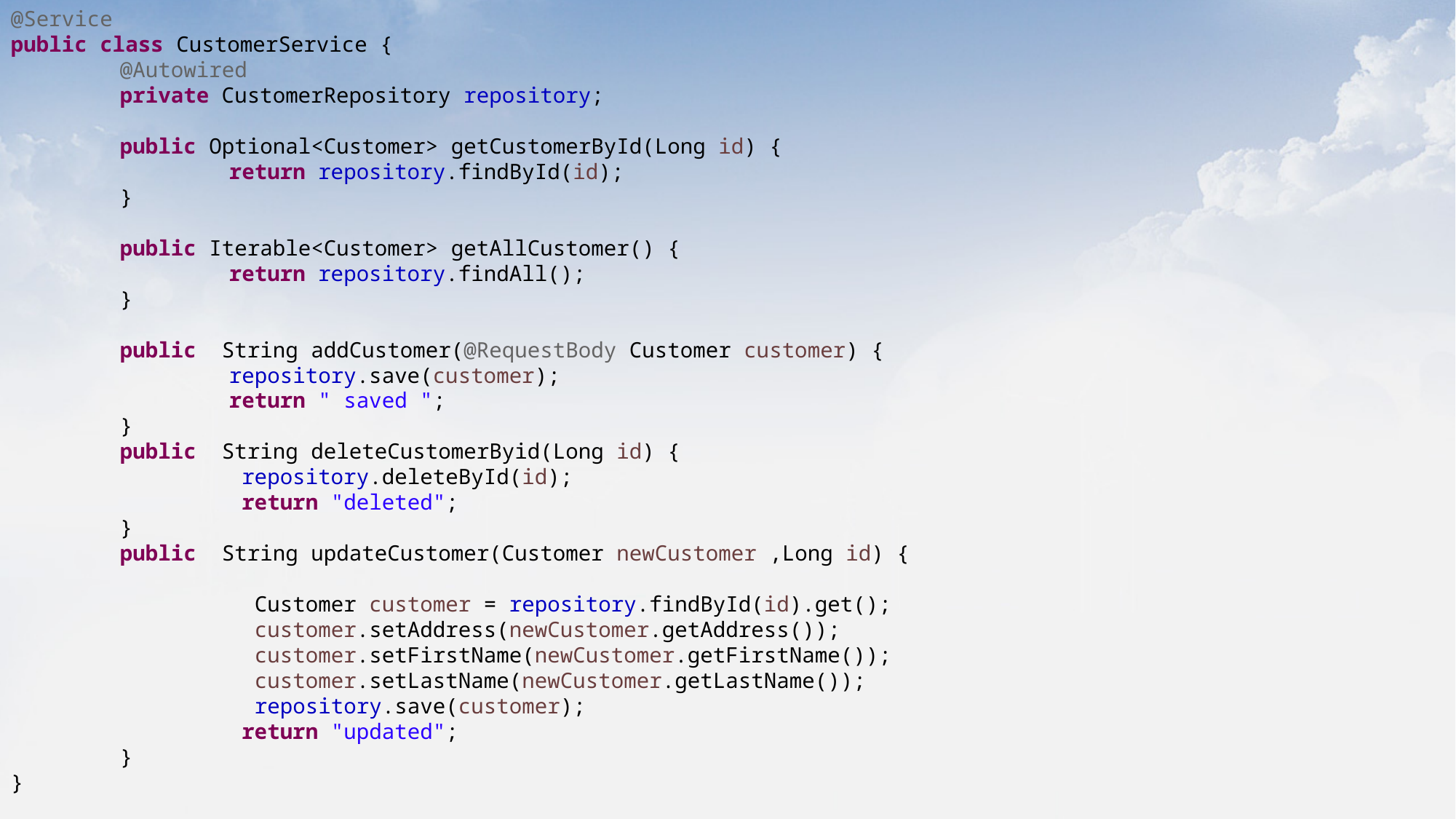

@Service
public class CustomerService {
	@Autowired
	private CustomerRepository repository;

	public Optional<Customer> getCustomerById(Long id) {
		return repository.findById(id);
	}

	public Iterable<Customer> getAllCustomer() {
		return repository.findAll();
	}

	public  String addCustomer(@RequestBody Customer customer) {
		repository.save(customer);
		return " saved ";
	}
	public  String deleteCustomerByid(Long id) {
		 repository.deleteById(id);
		 return "deleted";
	}
	public  String updateCustomer(Customer newCustomer ,Long id) {

		  Customer customer = repository.findById(id).get();
		  customer.setAddress(newCustomer.getAddress());
		  customer.setFirstName(newCustomer.getFirstName());
		  customer.setLastName(newCustomer.getLastName());
		  repository.save(customer);
		 return "updated";
	}
}